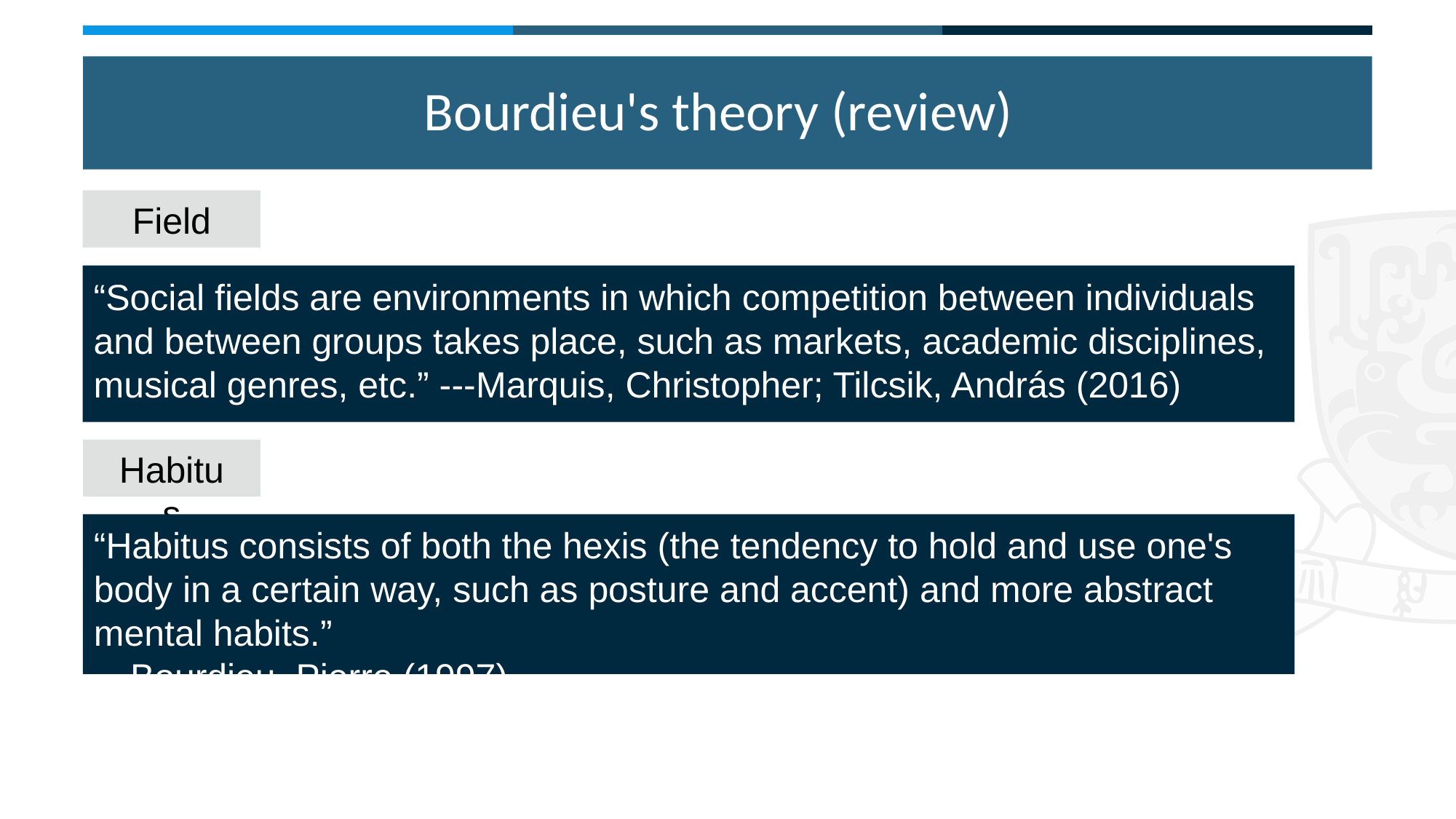

5
# Bourdieu's theory (review)

Field

“Social fields are environments in which competition between individuals and between groups takes place, such as markets, academic disciplines, musical genres, etc.” ---Marquis, Christopher; Tilcsik, András (2016)

Habitus

“Habitus consists of both the hexis (the tendency to hold and use one's body in a certain way, such as posture and accent) and more abstract mental habits.”
---Bourdieu, Pierre (1997).